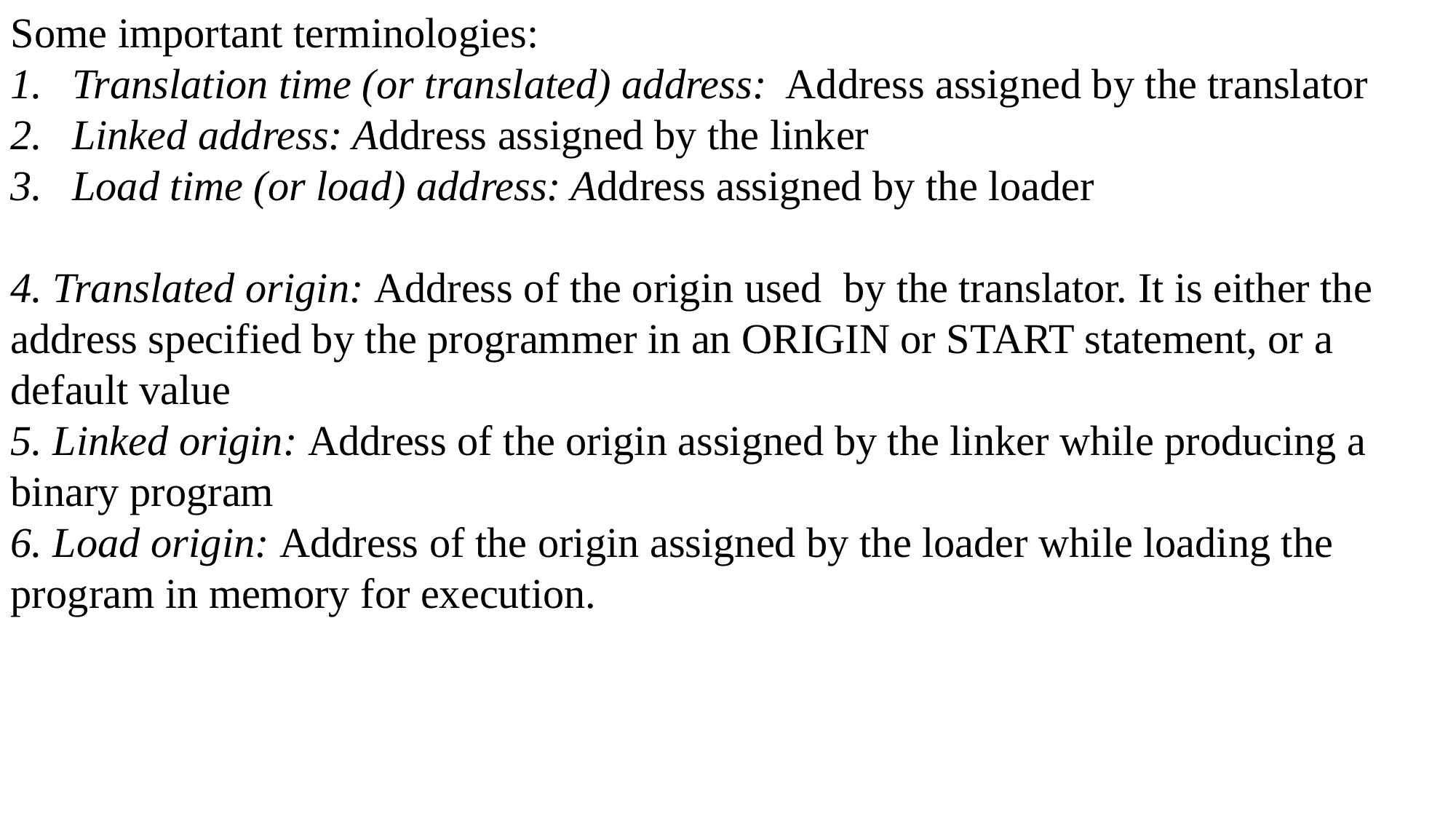

Some important terminologies:
Translation time (or translated) address:  Address assigned by the translator
Linked address: Address assigned by the linker
Load time (or load) address: Address assigned by the loader

4. Translated origin: Address of the origin used  by the translator. It is either the address specified by the programmer in an ORIGIN or START statement, or a default value
5. Linked origin: Address of the origin assigned by the linker while producing a binary program
6. Load origin: Address of the origin assigned by the loader while loading the program in memory for execution.